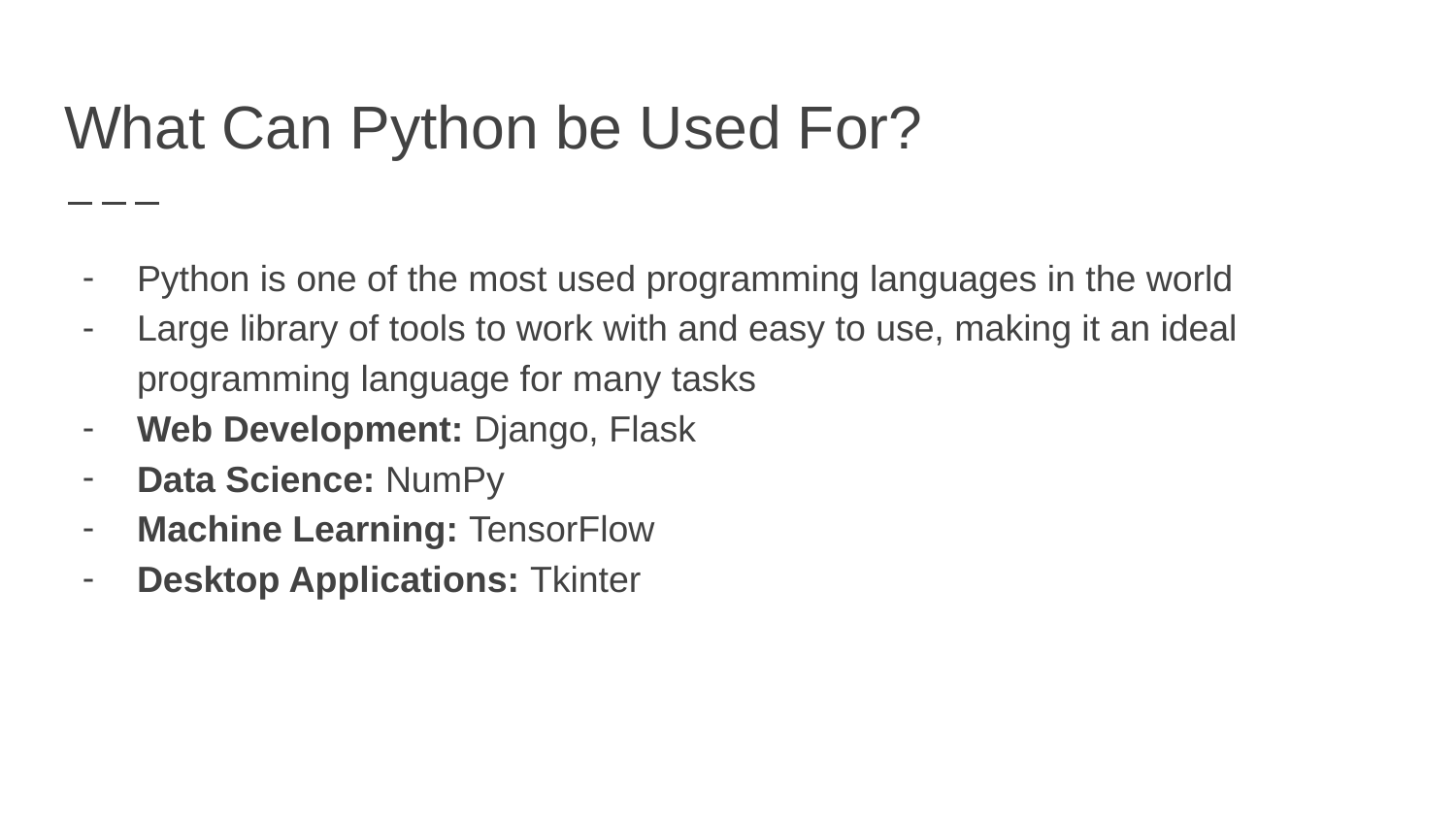

# What Can Python be Used For?
Python is one of the most used programming languages in the world
Large library of tools to work with and easy to use, making it an ideal programming language for many tasks
Web Development: Django, Flask
Data Science: NumPy
Machine Learning: TensorFlow
Desktop Applications: Tkinter